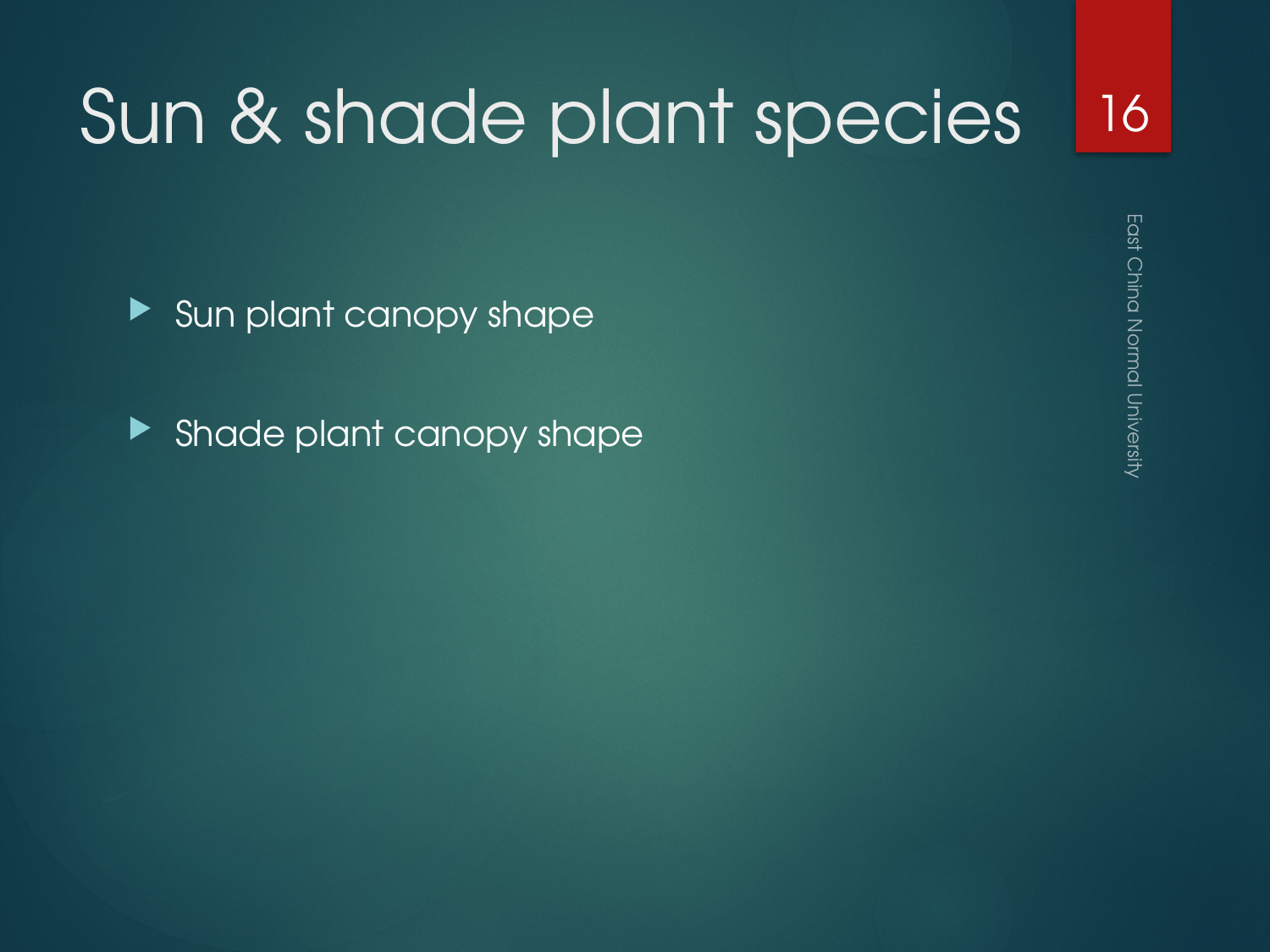

16
# Sun & shade plant species
Sun plant canopy shape

Shade plant canopy shape
East China Normal University